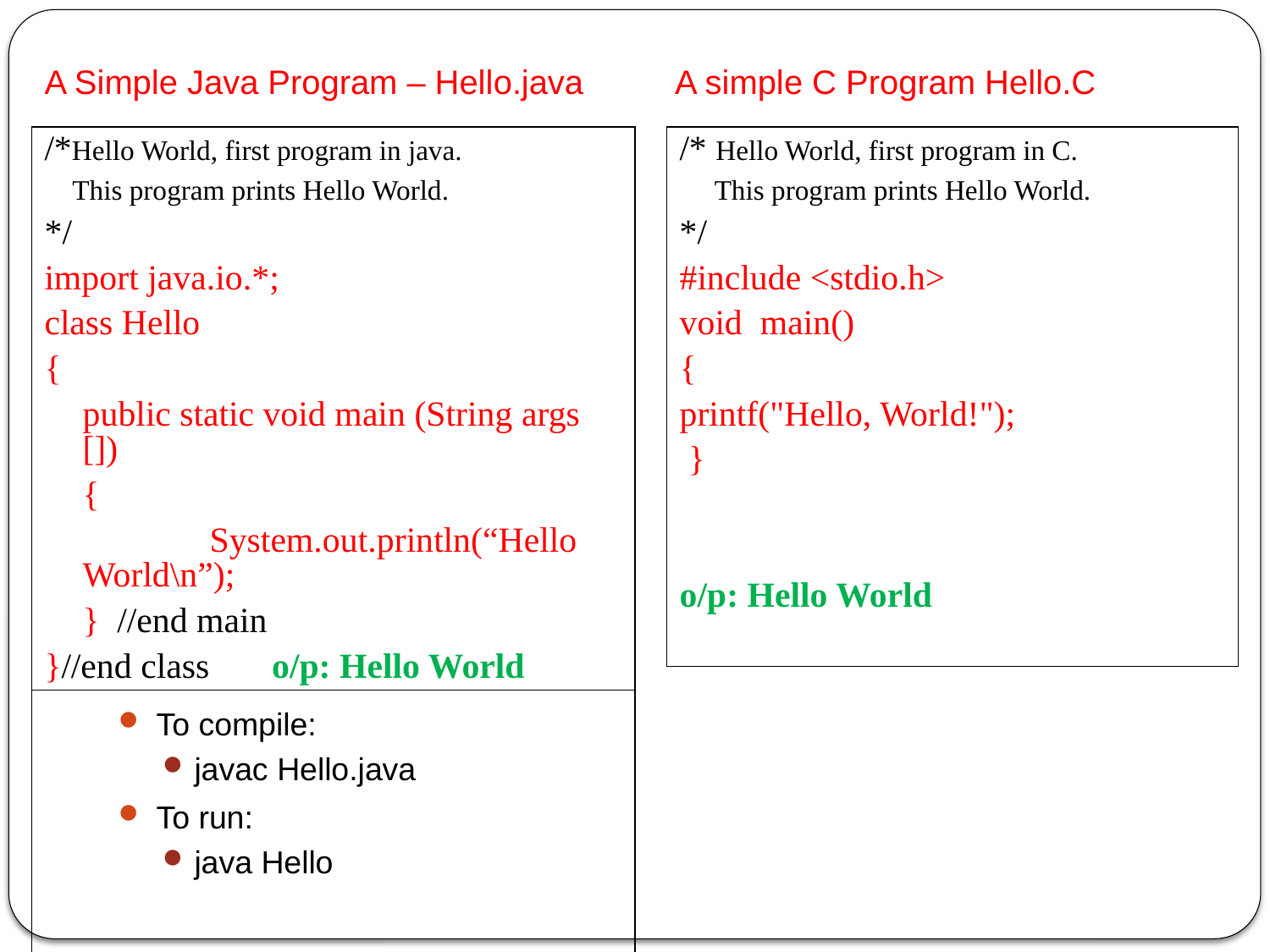

# A Simple Java Program – Hello.java          A simple C Program Hello.C
| /\*Hello World, first program in java. This program prints Hello World. \*/ import java.io.\*; class Hello { public static void main (String args []) { System.out.println(“Hello World\n”); } //end main }//end class o/p: Hello World |
| --- |
|  |
| /\* Hello World, first program in C. This program prints Hello World. \*/ #include <stdio.h> void main() { printf("Hello, World!"); } o/p: Hello World |
| --- |
To compile:
javac Hello.java
To run:
java Hello